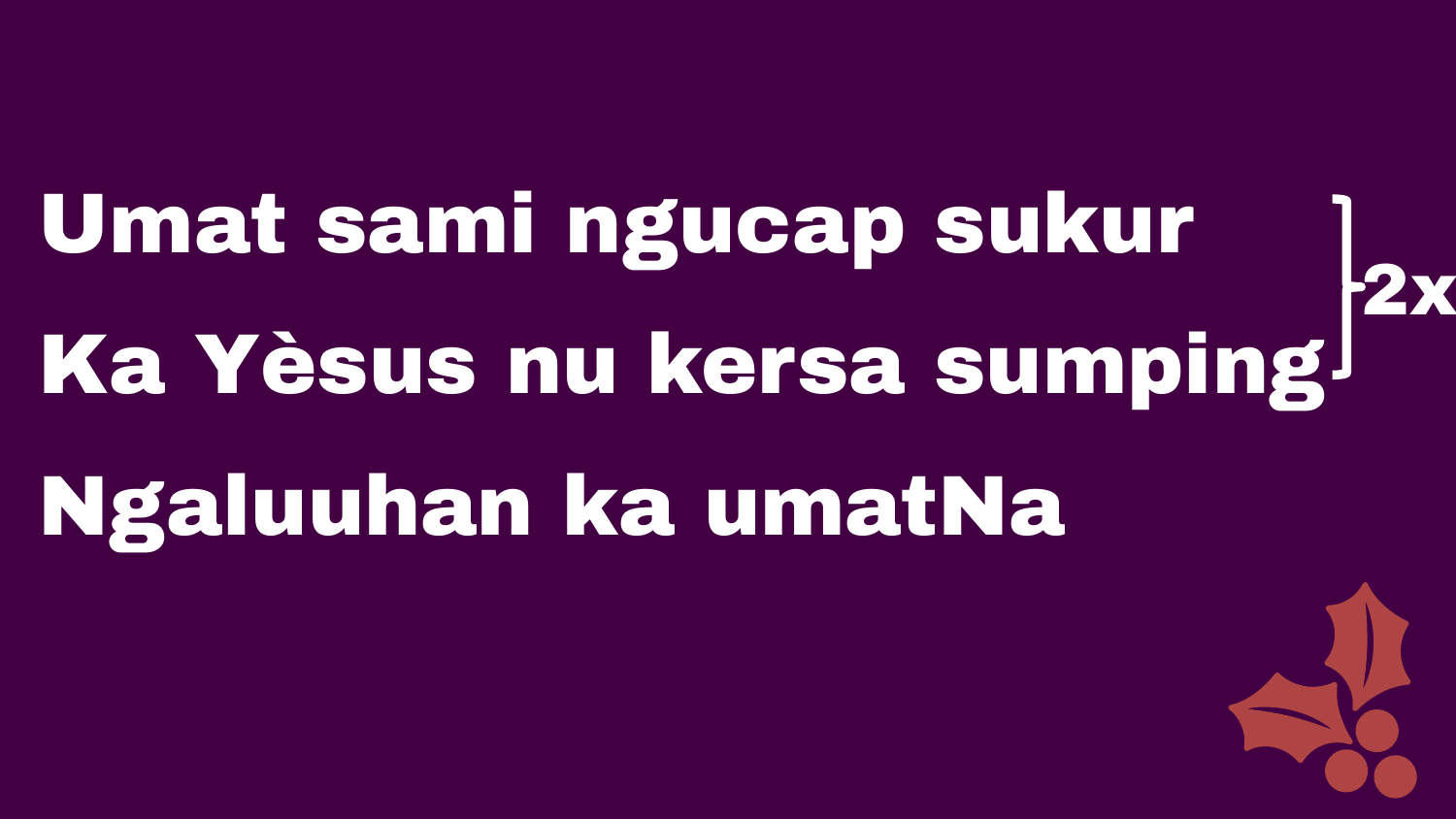

Umat sami ngucap sukur
Ka Yèsus nu kersa sumping
Ngaluuhan ka umatNa

2x